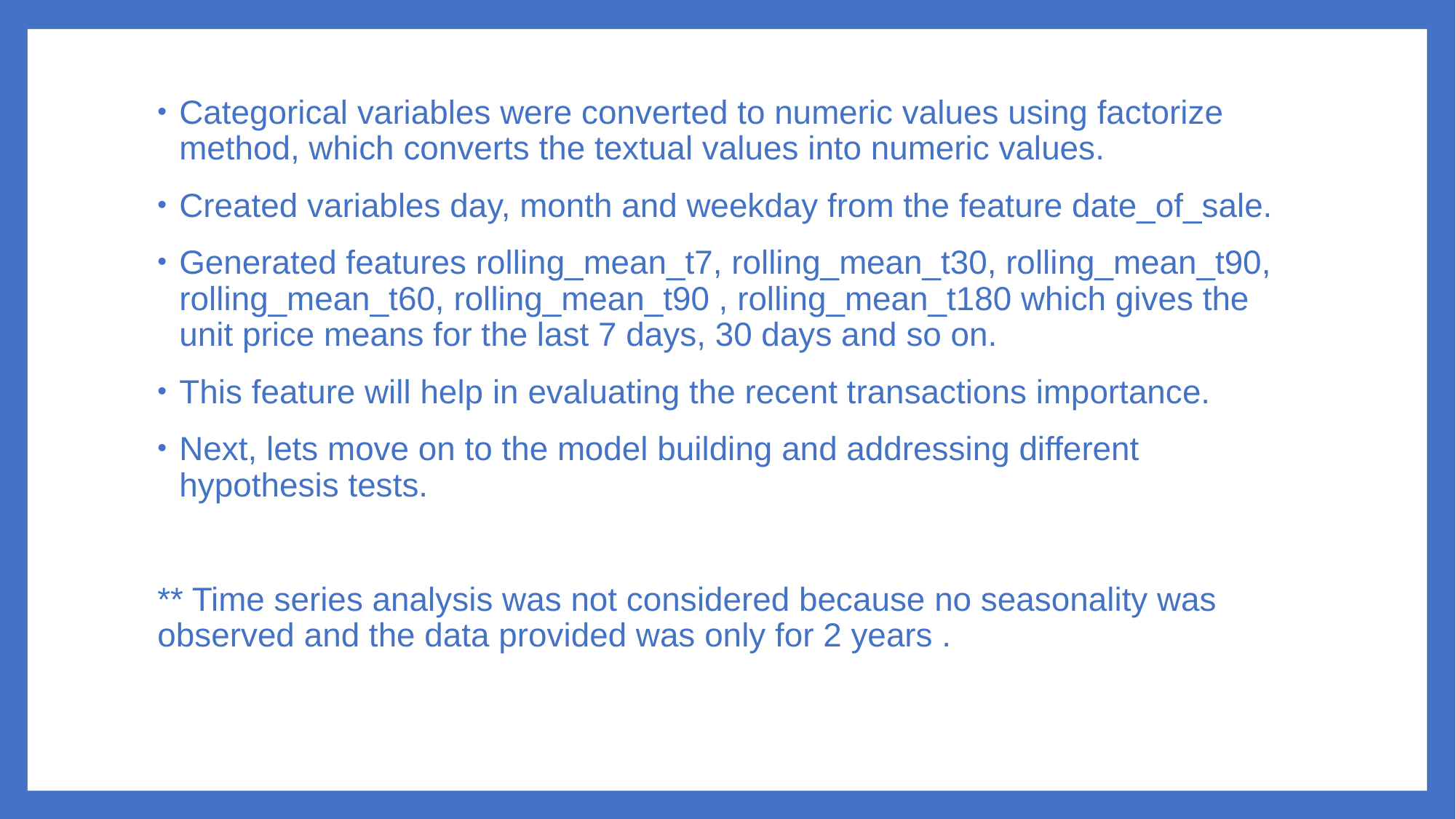

Categorical variables were converted to numeric values using factorize method, which converts the textual values into numeric values.
Created variables day, month and weekday from the feature date_of_sale.
Generated features rolling_mean_t7, rolling_mean_t30, rolling_mean_t90, rolling_mean_t60, rolling_mean_t90 , rolling_mean_t180 which gives the unit price means for the last 7 days, 30 days and so on.
This feature will help in evaluating the recent transactions importance.
Next, lets move on to the model building and addressing different hypothesis tests.

** Time series analysis was not considered because no seasonality was observed and the data provided was only for 2 years .